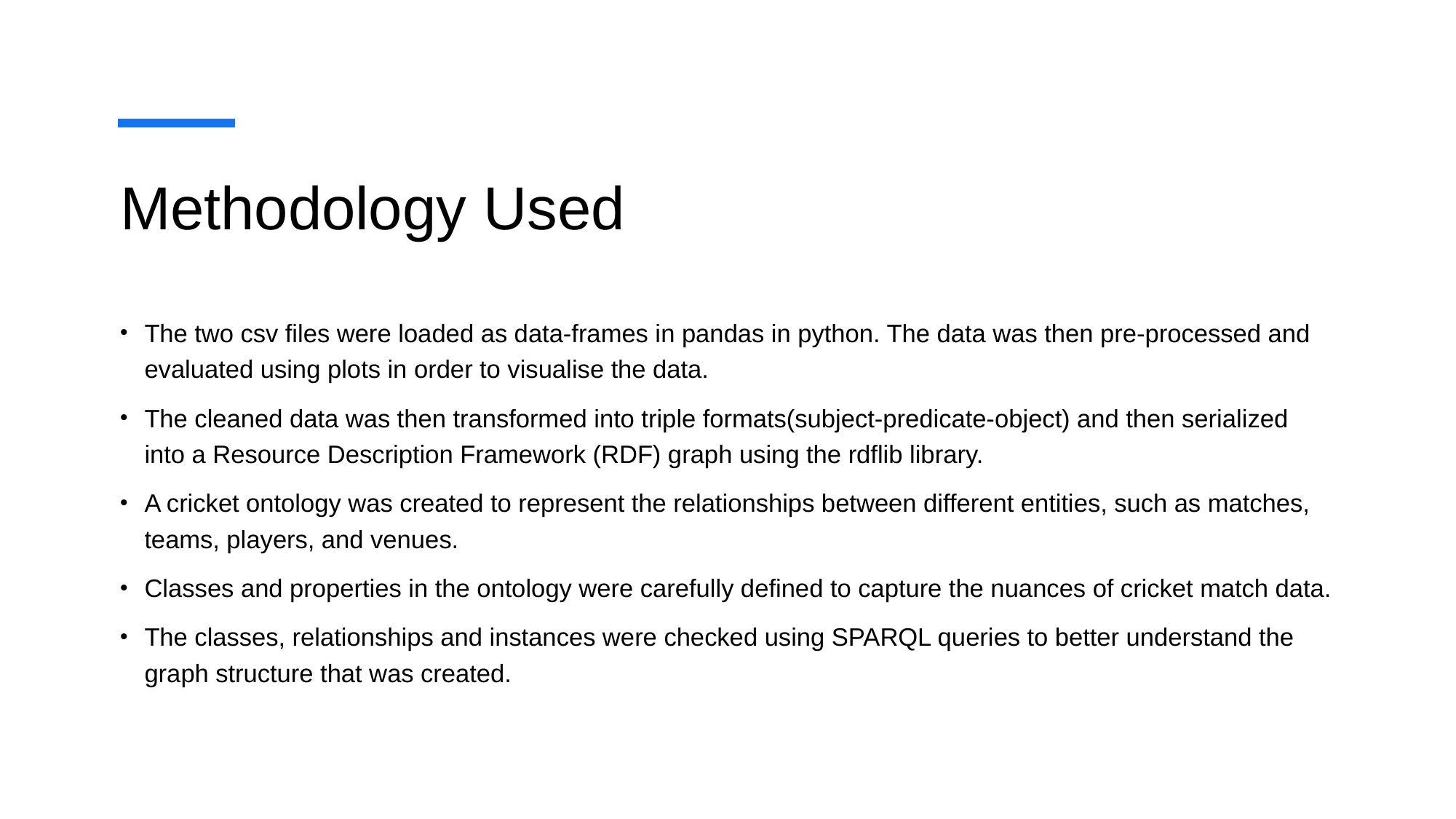

# Methodology Used
The two csv files were loaded as data-frames in pandas in python. The data was then pre-processed and evaluated using plots in order to visualise the data.
The cleaned data was then transformed into triple formats(subject-predicate-object) and then serialized into a Resource Description Framework (RDF) graph using the rdflib library.
A cricket ontology was created to represent the relationships between different entities, such as matches, teams, players, and venues.
Classes and properties in the ontology were carefully defined to capture the nuances of cricket match data.
The classes, relationships and instances were checked using SPARQL queries to better understand the graph structure that was created.